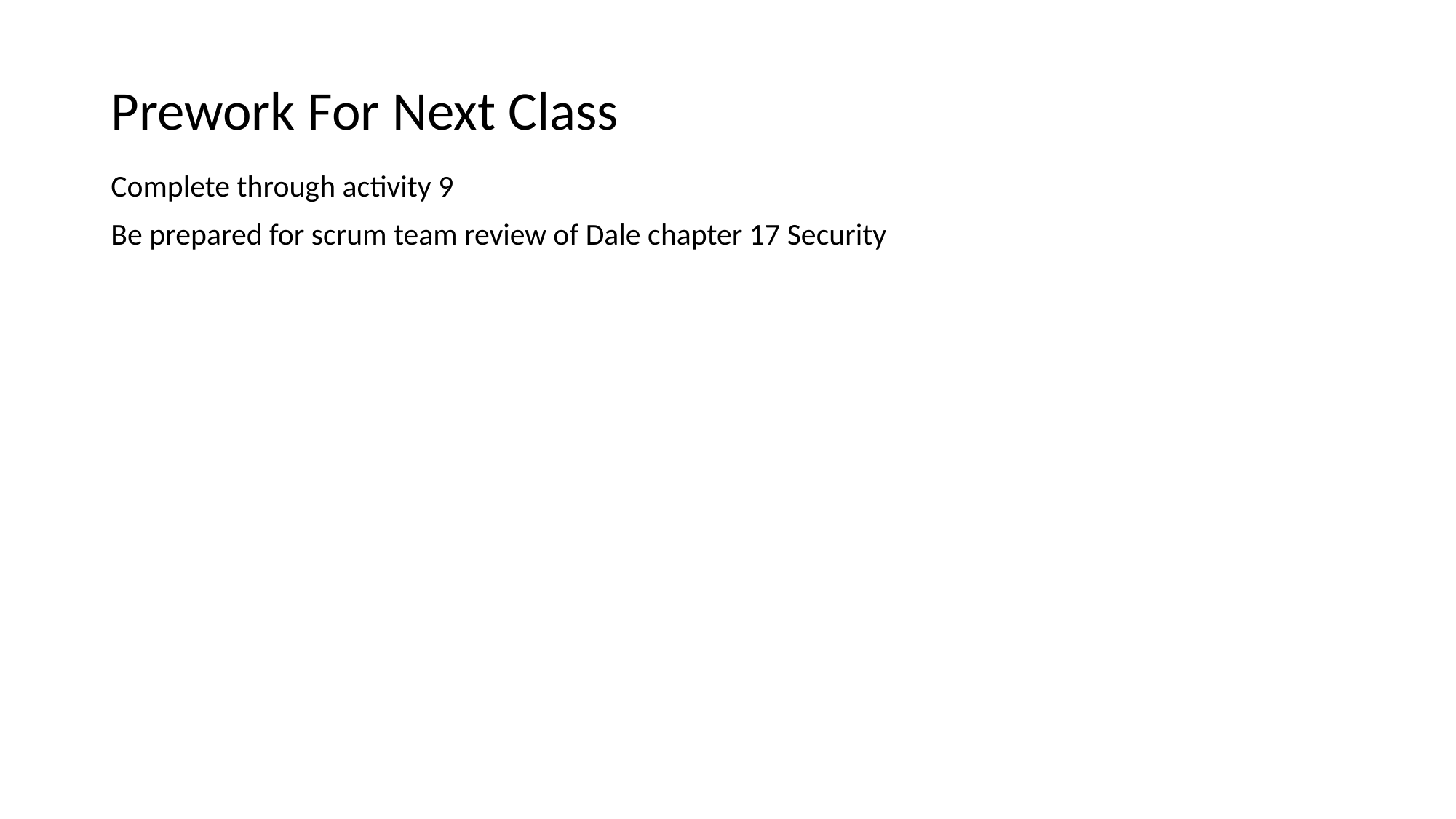

# Prework For Next Class
Complete through activity 9
Be prepared for scrum team review of Dale chapter 17 Security